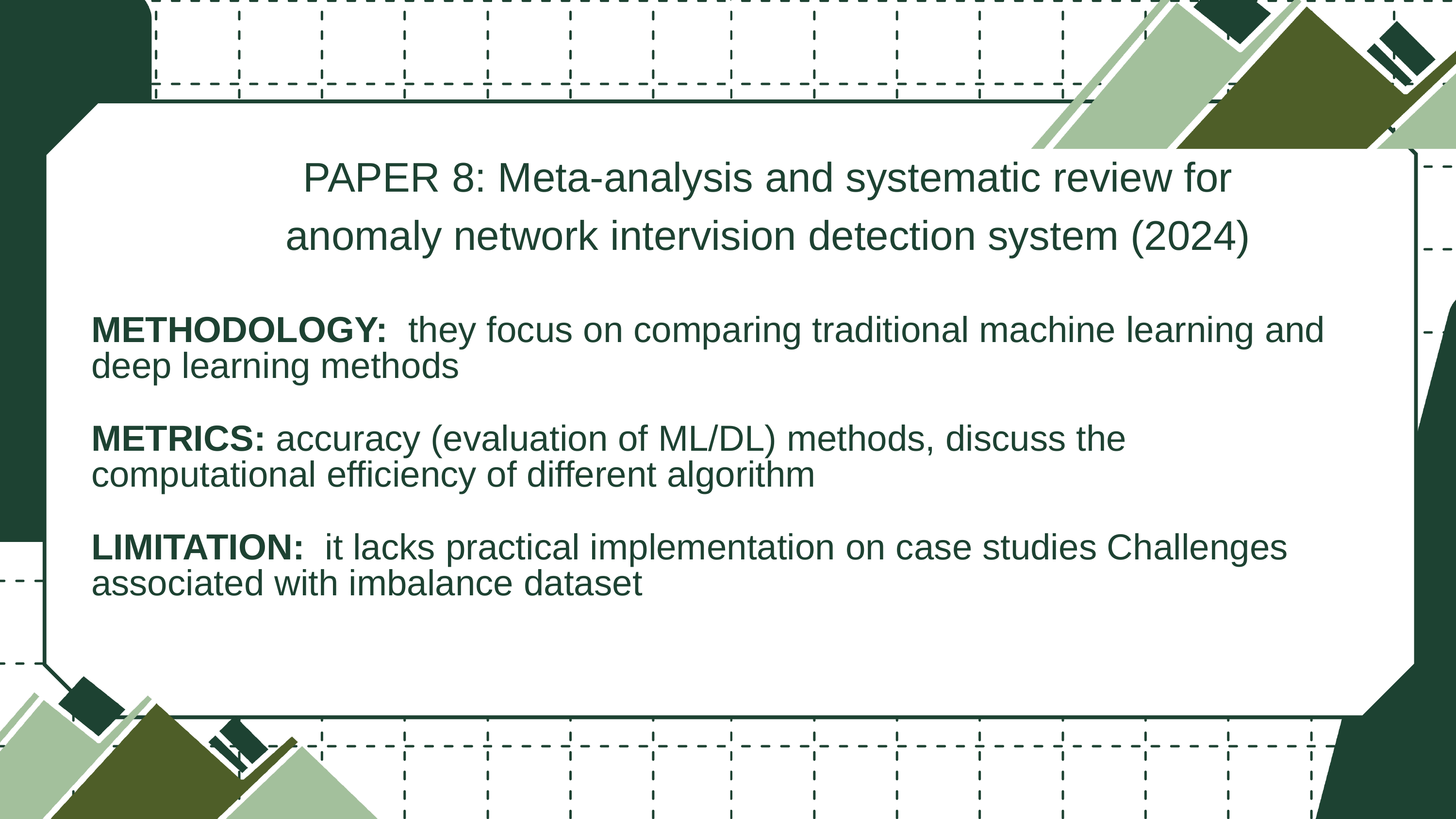

PAPER 8: Meta-analysis and systematic review for anomaly network intervision detection system (2024)

METHODOLOGY:  they focus on comparing traditional machine learning and deep learning methods

METRICS: accuracy (evaluation of ML/DL) methods, discuss the computational efficiency of different algorithm

LIMITATION:  it lacks practical implementation on case studies Challenges associated with imbalance dataset